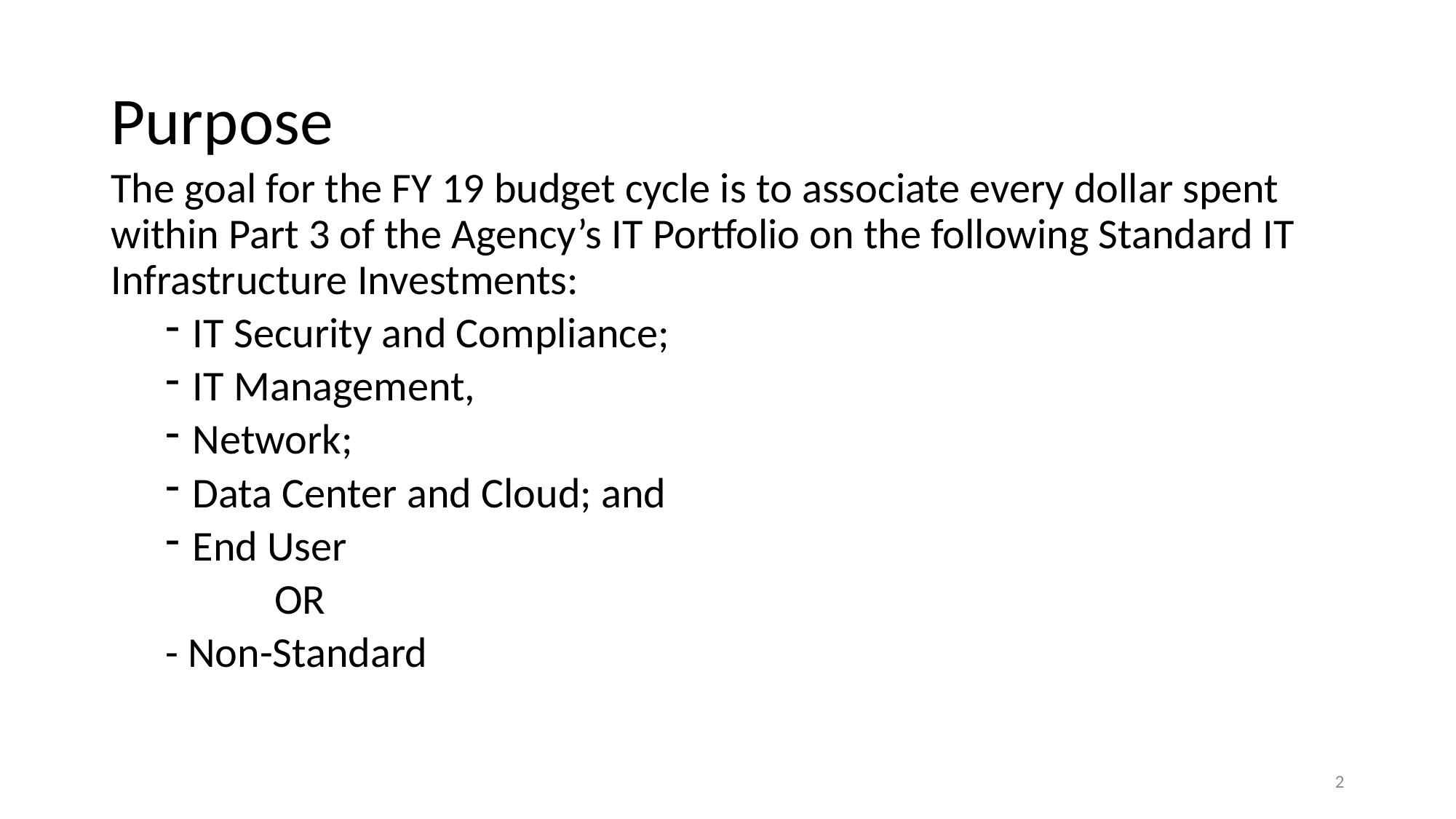

# Purpose
The goal for the FY 19 budget cycle is to associate every dollar spent within Part 3 of the Agency’s IT Portfolio on the following Standard IT Infrastructure Investments:
IT Security and Compliance;
IT Management,
Network;
Data Center and Cloud; and
End User
 	OR
- Non-Standard
2